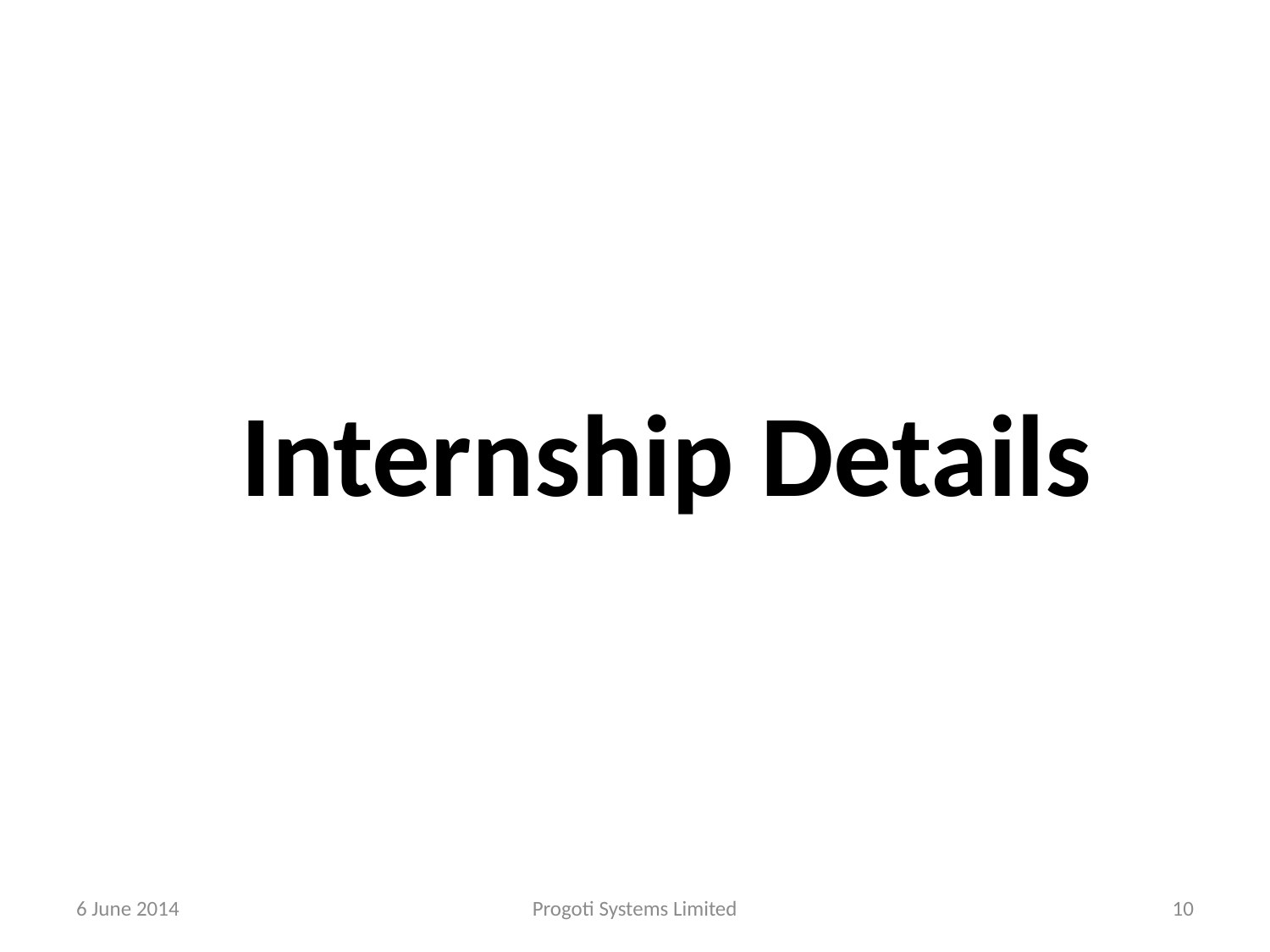

# Internship Details
6 June 2014
Progoti Systems Limited
10